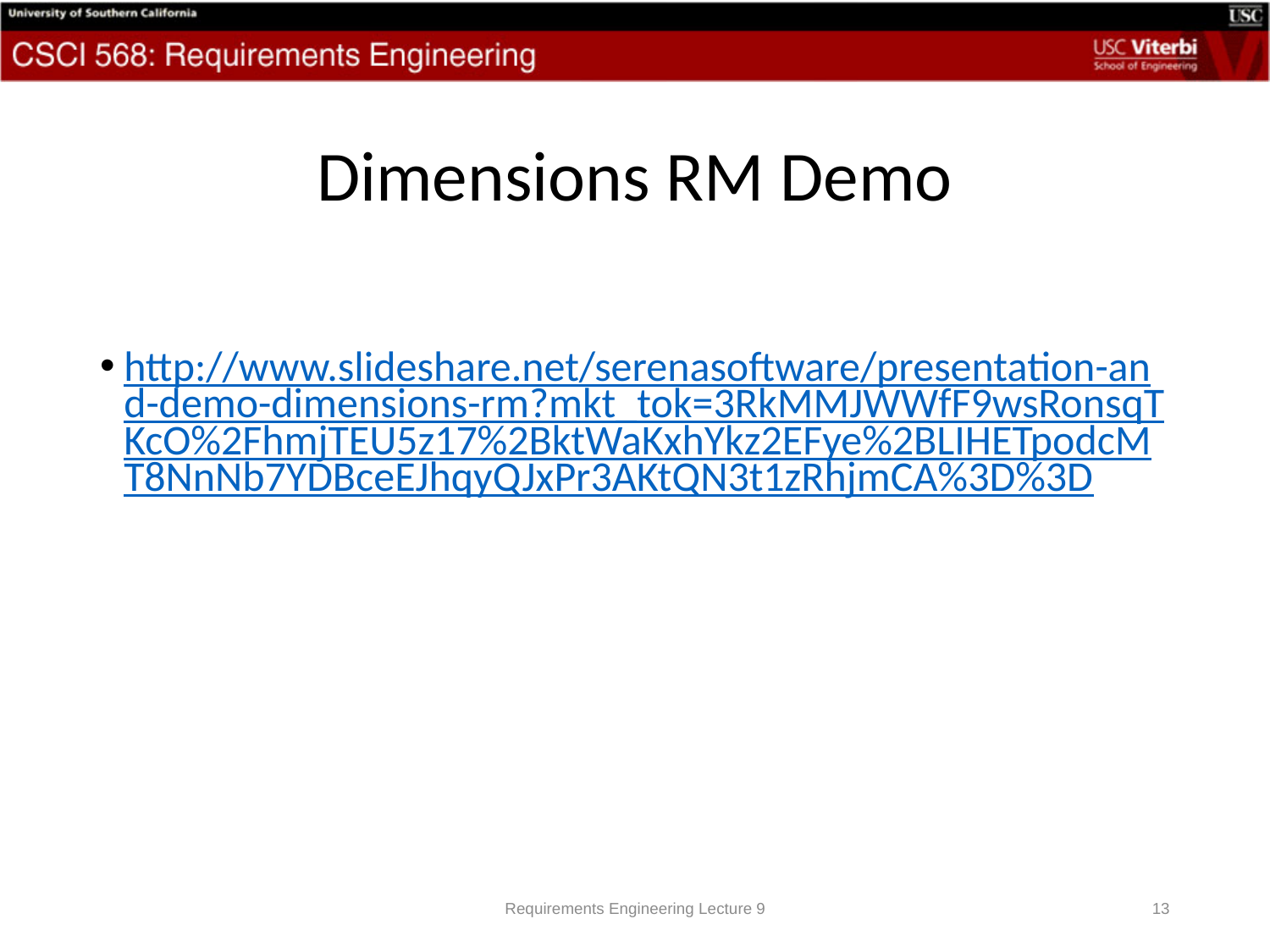

# Dimensions RM Demo
http://www.slideshare.net/serenasoftware/presentation-and-demo-dimensions-rm?mkt_tok=3RkMMJWWfF9wsRonsqTKcO%2FhmjTEU5z17%2BktWaKxhYkz2EFye%2BLIHETpodcMT8NnNb7YDBceEJhqyQJxPr3AKtQN3t1zRhjmCA%3D%3D

Requirements Engineering Lecture 9
13